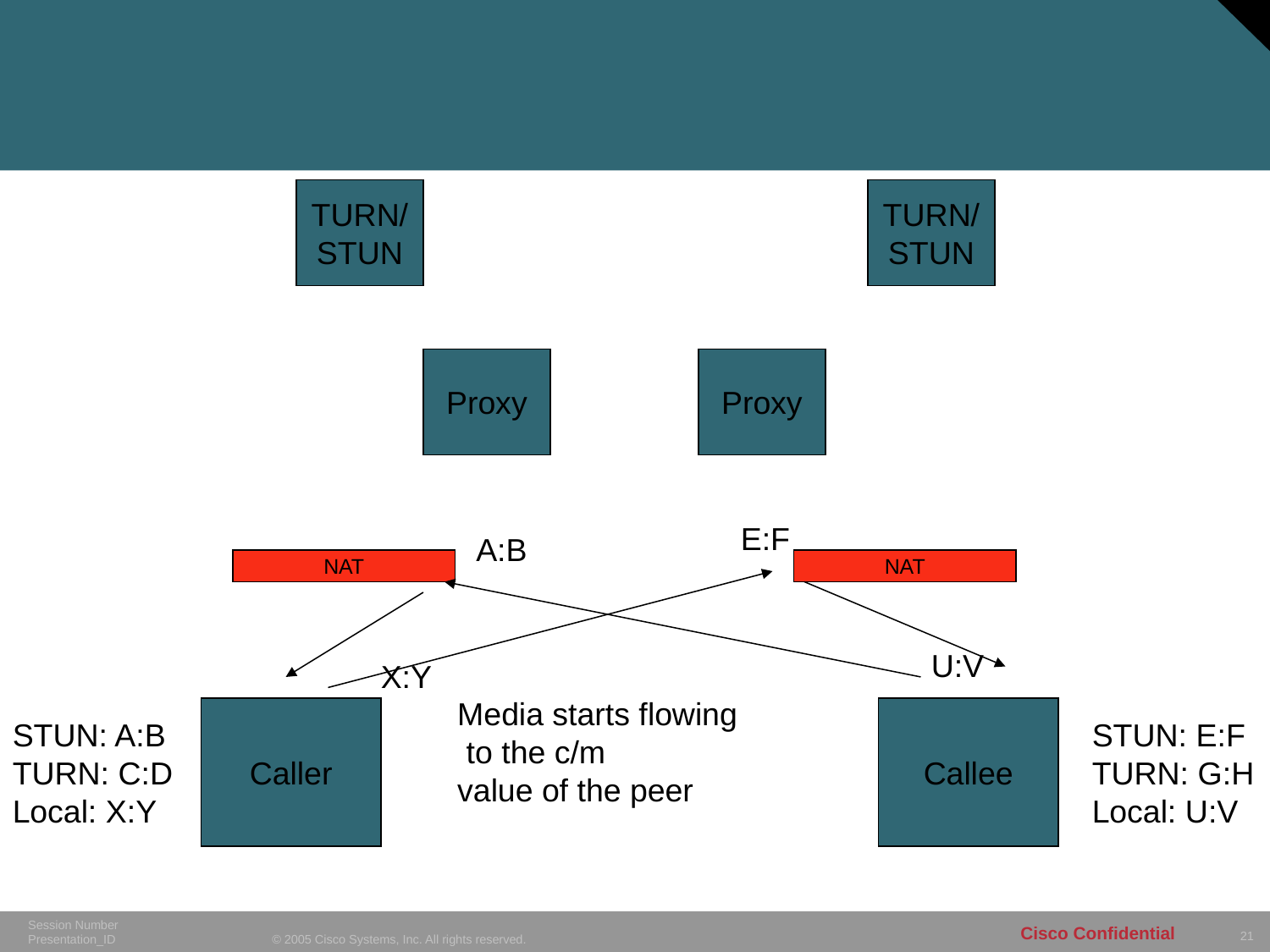

TURN/
STUN
TURN/
STUN
Proxy
Proxy
E:F
A:B
NAT
NAT

U:V
X:Y
Media starts flowing
 to the c/m
value of the peer
Caller
Callee
STUN: A:B
TURN: C:D
Local: X:Y
STUN: E:F
TURN: G:H
Local: U:V